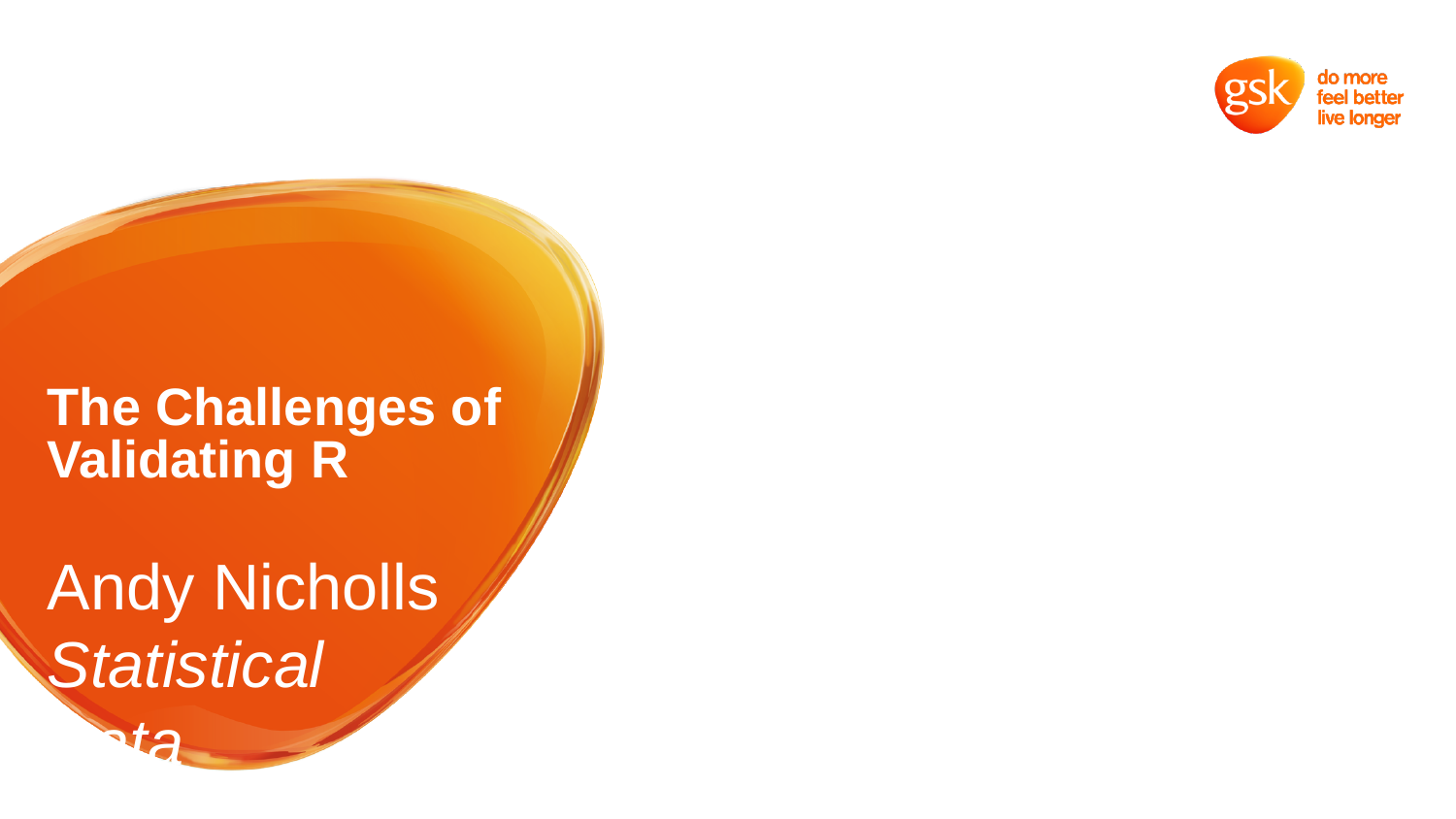

# The Challenges of Validating R
Andy Nicholls
Statistical Data Sciences